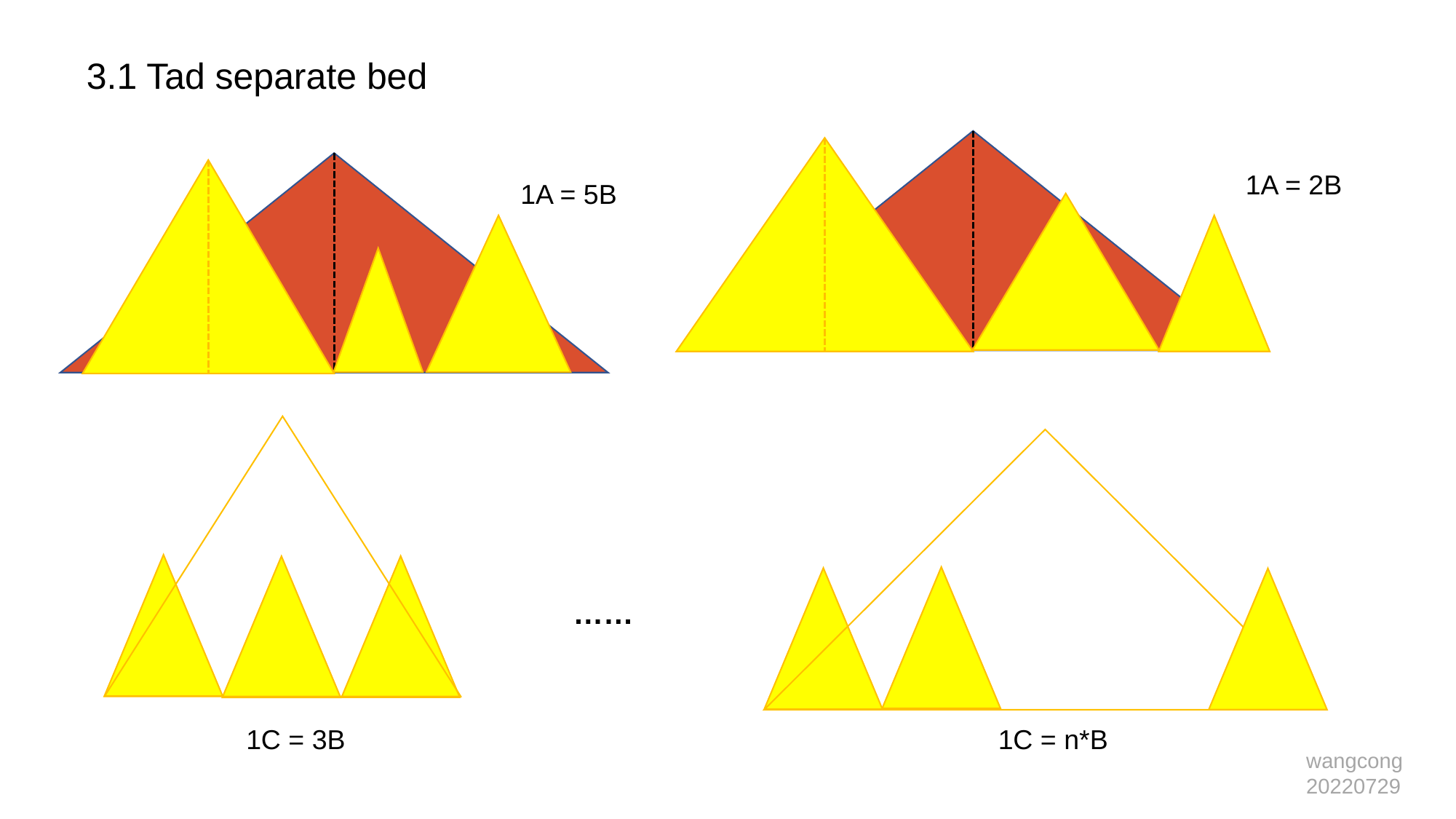

3.1 Tad separate bed

1A = 2B
1A = 5B

1C = 3B

1C = n*B
……
wangcong
20220729